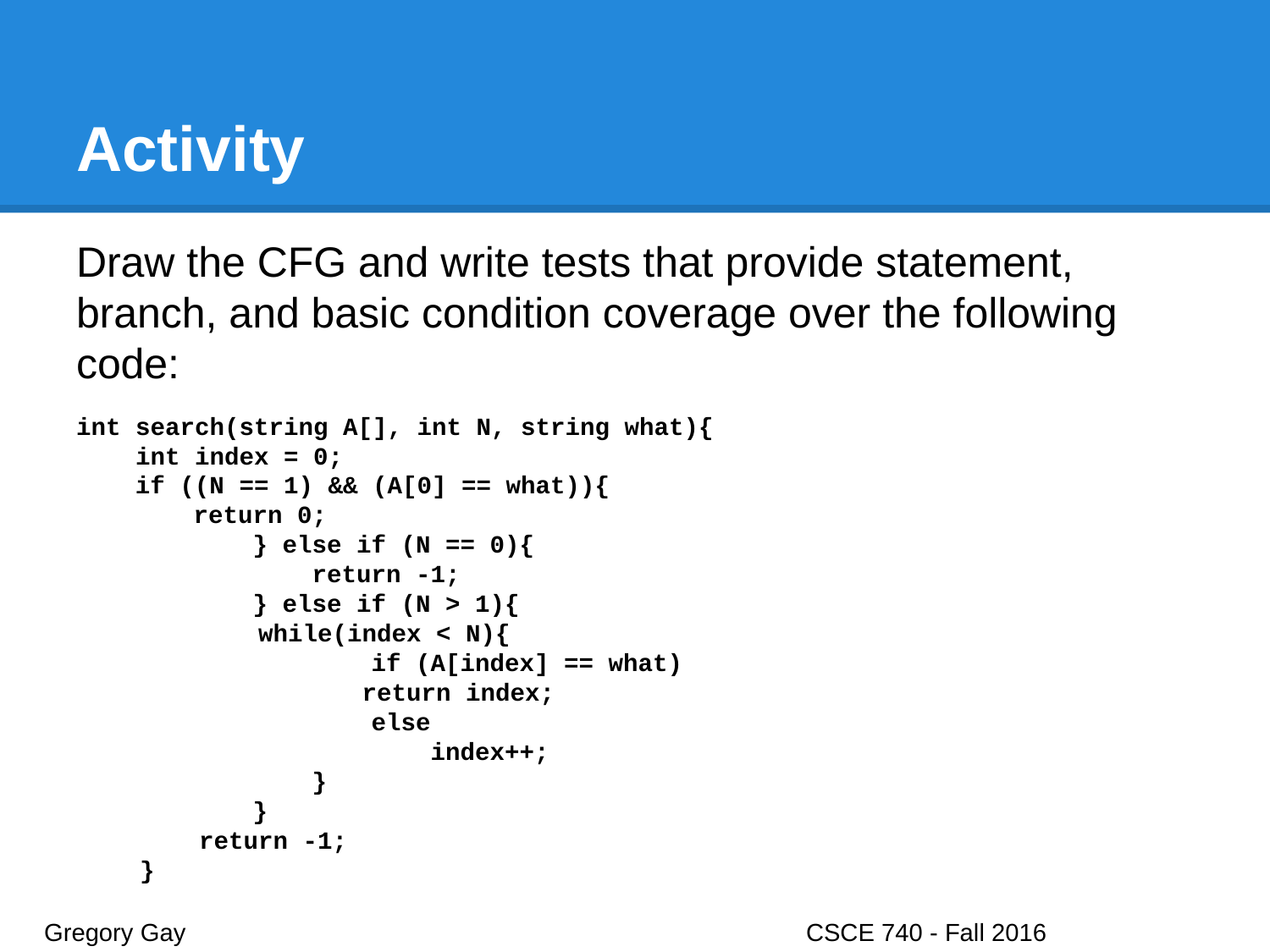

# Activity
Draw the CFG and write tests that provide statement, branch, and basic condition coverage over the following code:

int search(string A[], int N, string what){
    int index = 0;
    if ((N == 1) && (A[0] == what)){
return 0;
    } else if (N == 0){
        return -1;
    } else if (N > 1){
        while(index < N){
            if (A[index] == what)
               return index;
            else
                index++;
        }
    }
    return -1;
}

Gregory Gay					CSCE 740 - Fall 2016								38